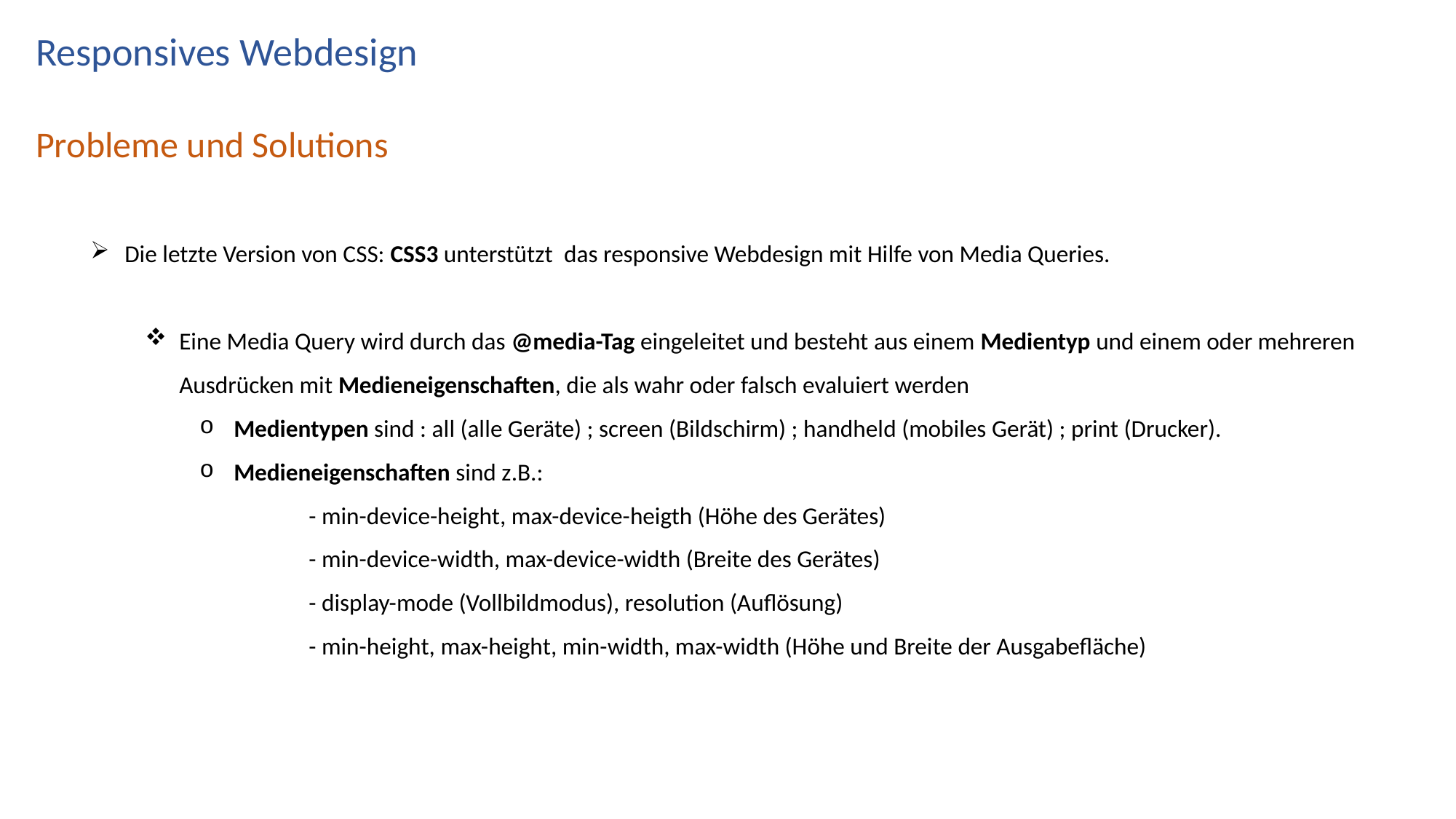

Responsives Webdesign

Probleme und Solutions

Die letzte Version von CSS: CSS3 unterstützt  das responsive Webdesign mit Hilfe von Media Queries.

Eine Media Query wird durch das @media-Tag eingeleitet und besteht aus einem Medientyp und einem oder mehreren Ausdrücken mit Medieneigenschaften, die als wahr oder falsch evaluiert werden
Medientypen sind : all (alle Geräte) ; screen (Bildschirm) ; handheld (mobiles Gerät) ; print (Drucker).
Medieneigenschaften sind z.B.:
	- min-device-height, max-device-heigth (Höhe des Gerätes)
	- min-device-width, max-device-width (Breite des Gerätes)
	- display-mode (Vollbildmodus), resolution (Auflösung)
	- min-height, max-height, min-width, max-width (Höhe und Breite der Ausgabefläche)